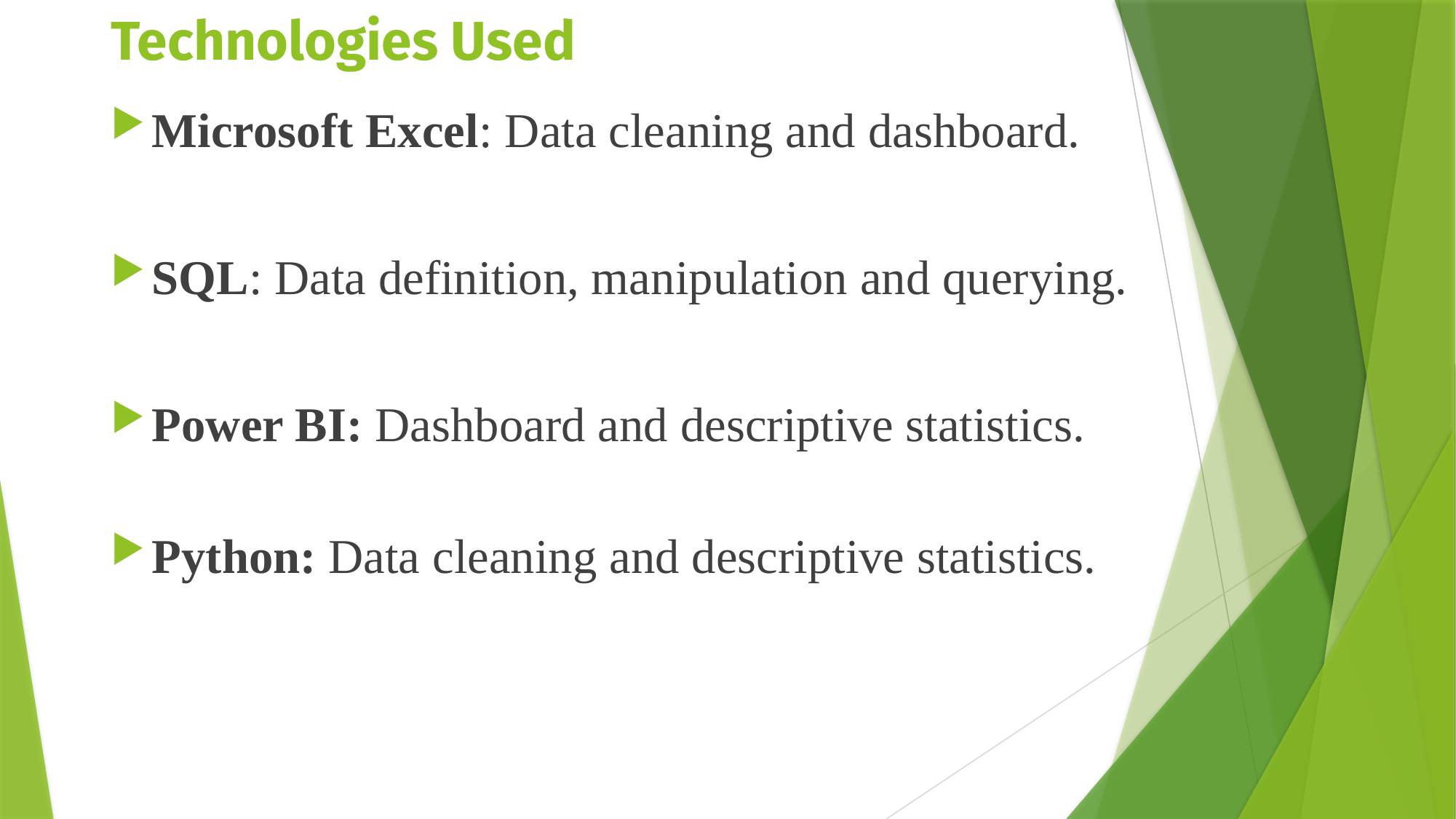

# Technologies Used
Microsoft Excel: Data cleaning and dashboard.

SQL: Data definition, manipulation and querying.

Power BI: Dashboard and descriptive statistics.
Python: Data cleaning and descriptive statistics.